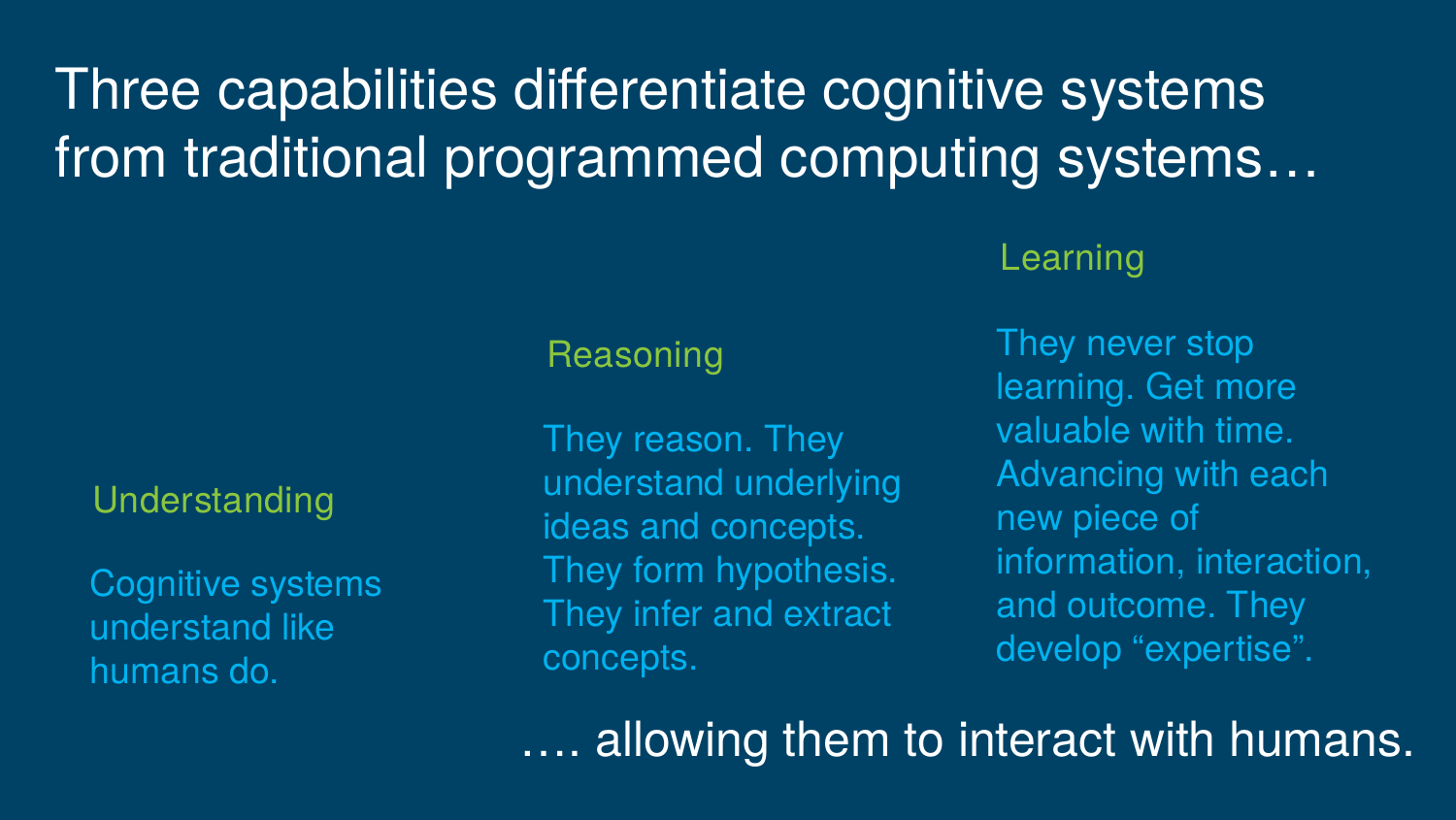

Three capabilities differentiate cognitive systems from traditional programmed computing systems…
Learning
They never stop learning. Get more valuable with time. Advancing with each new piece of information, interaction, and outcome. They develop “expertise”.
Reasoning
They reason. They understand underlying ideas and concepts. They form hypothesis. They infer and extract concepts.
Understanding

Cognitive systems understand like humans do.
…. allowing them to interact with humans.